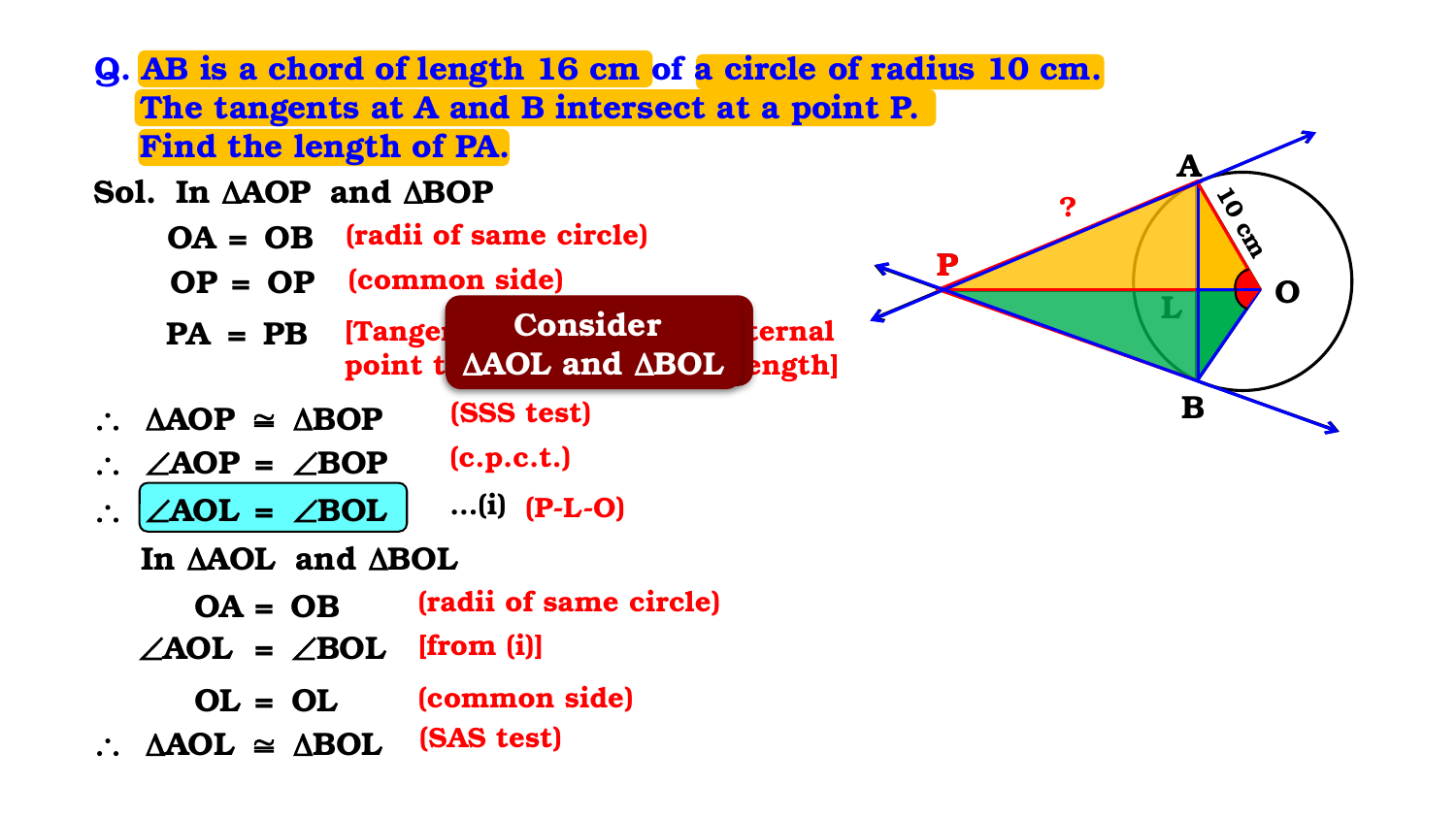

Q. AB is a chord of length 16 cm of a circle of radius 10 cm.
	The tangents at A and B intersect at a point P.
	Find the length of PA.

A
P
O
L
B
Sol.
In ΔAOP
and
ΔBOP

?

10 cm
OA
=
OB
(radii of same circle)
P
OP
=
OP
(common side)
16 cm

Consider
ΔAOP and ΔBOP

Consider
ΔAOL and ΔBOL

PA
=
PB
[Tangents drawnfrom an external point to a circle are equal length]
(SSS test)
∴
ΔAOP
≅
ΔBOP
(c.p.c.t.)
∴
∠AOP
=
∠BOP
…(i)
(P-L-O)
∴
∠AOL
=
∠BOL

In ΔAOL
and
ΔBOL
(radii of same circle)
OA
=
OB
∠AOL
=
∠BOL
[from (i)]
OL
=
OL
(common side)
(SAS test)
∴
ΔAOL
≅
ΔBOL